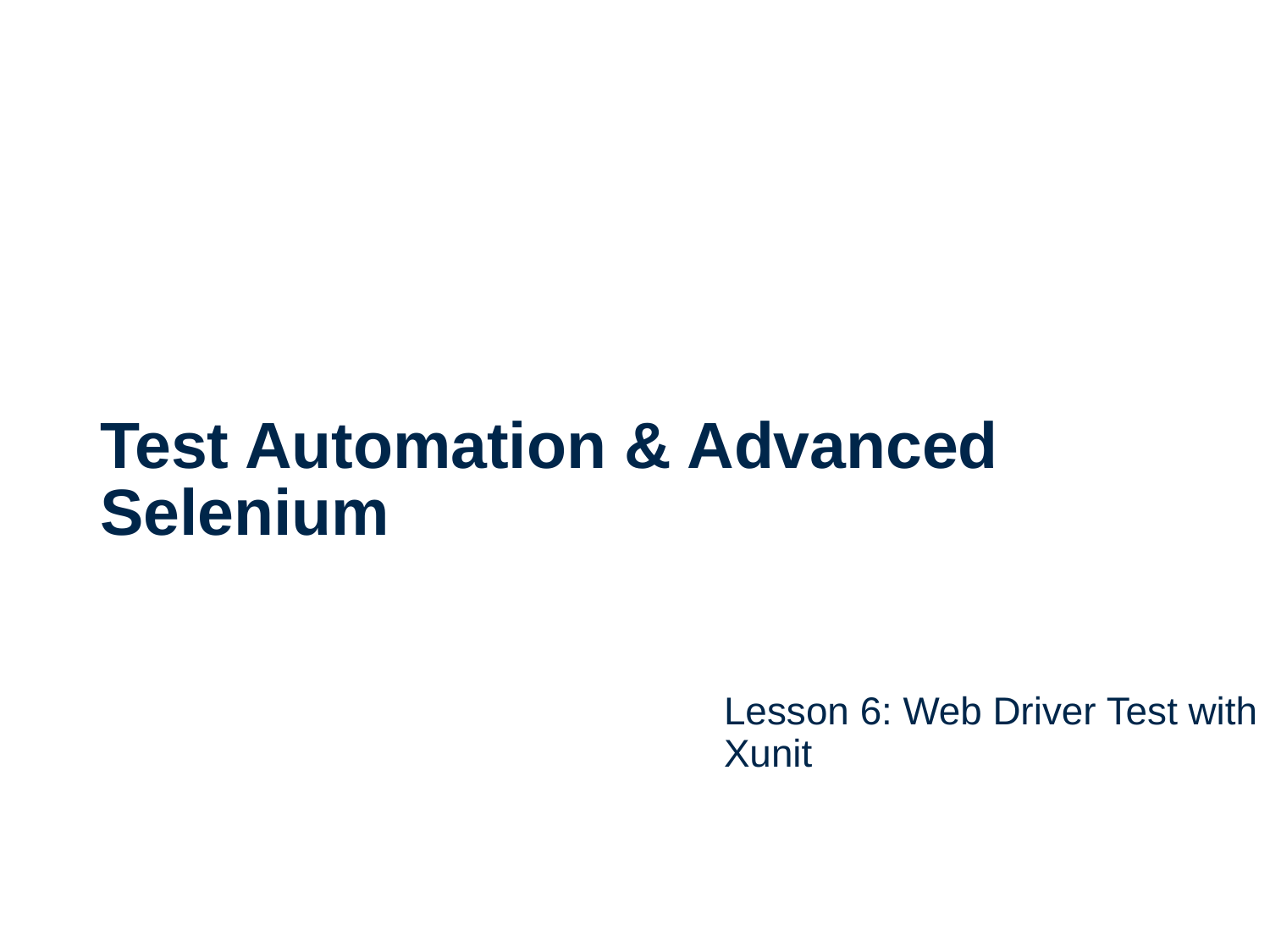

# Test Automation & Advanced Selenium
Lesson 6: Web Driver Test with Xunit